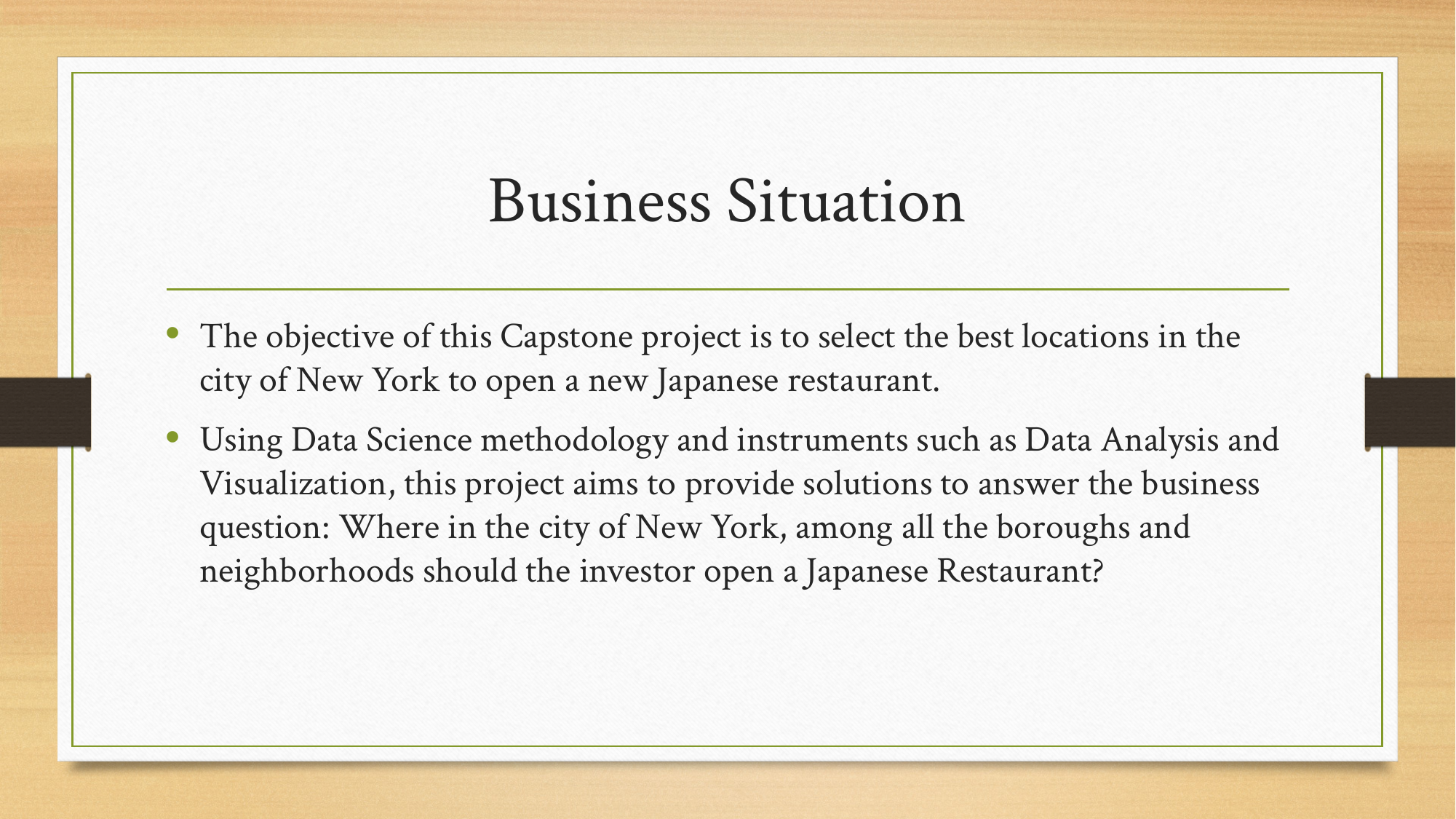

# Business Situation
The objective of this Capstone project is to select the best locations in the city of New York to open a new Japanese restaurant.
Using Data Science methodology and instruments such as Data Analysis and Visualization, this project aims to provide solutions to answer the business question: Where in the city of New York, among all the boroughs and neighborhoods should the investor open a Japanese Restaurant?